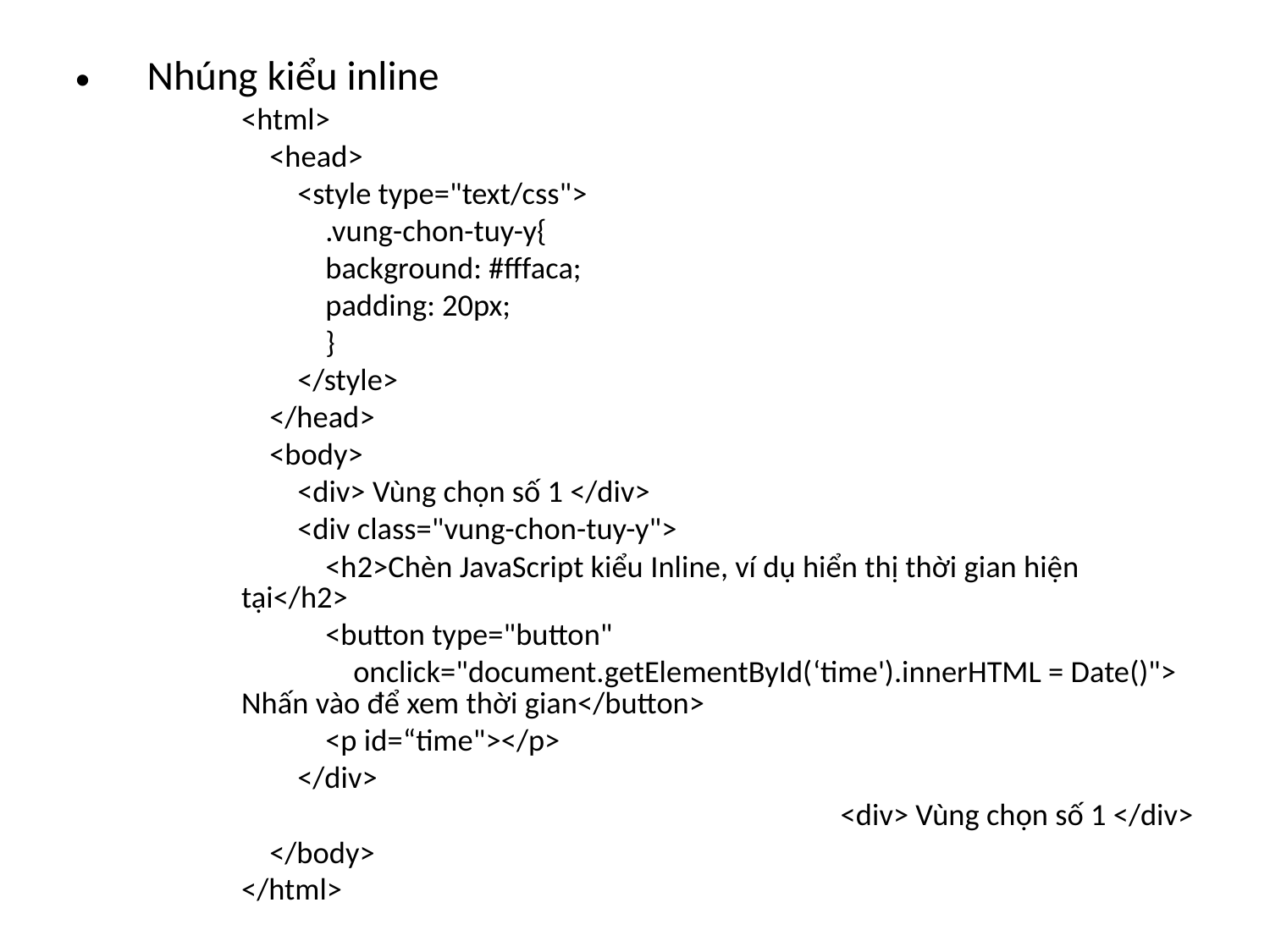

Nhúng kiểu inline
<html>
    <head>
        <style type="text/css">
            .vung-chon-tuy-y{
            background: #fffaca;
            padding: 20px;
            }
        </style>
    </head>
    <body>
        <div> Vùng chọn số 1 </div>
        <div class="vung-chon-tuy-y">
            <h2>Chèn JavaScript kiểu Inline, ví dụ hiển thị thời gian hiện 		tại</h2>
            <button type="button"
                onclick="document.getElementById(‘time').innerHTML = Date()"> 			Nhấn vào để xem thời gian</button>
            <p id=“time"></p>
        </div>
        <div> Vùng chọn số 1 </div>
    </body>
</html>